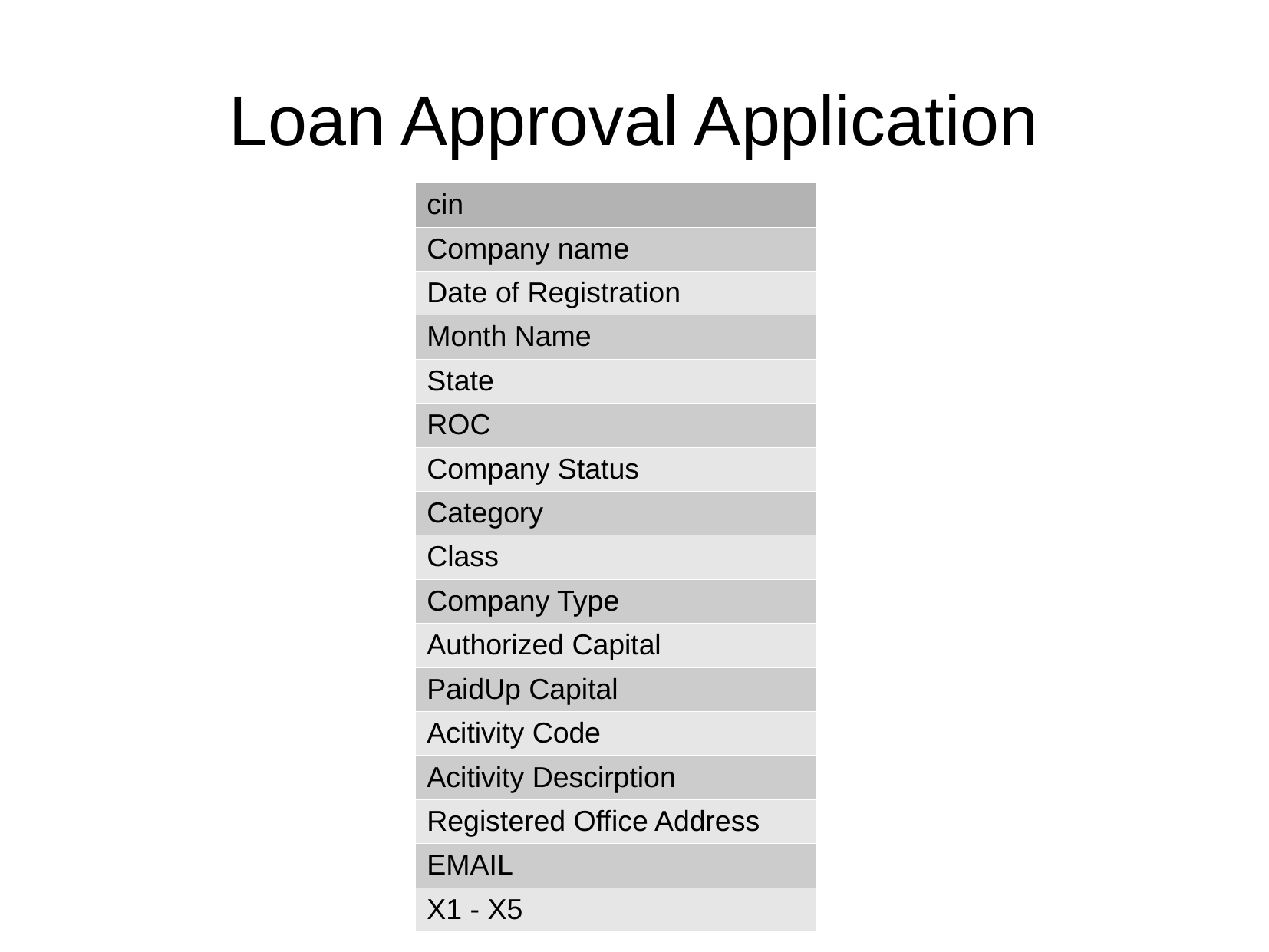

Loan Approval Application
| cin |
| --- |
| Company name |
| Date of Registration |
| Month Name |
| State |
| ROC |
| Company Status |
| Category |
| Class |
| Company Type |
| Authorized Capital |
| PaidUp Capital |
| Acitivity Code |
| Acitivity Descirption |
| Registered Office Address |
| EMAIL |
| X1 - X5 |